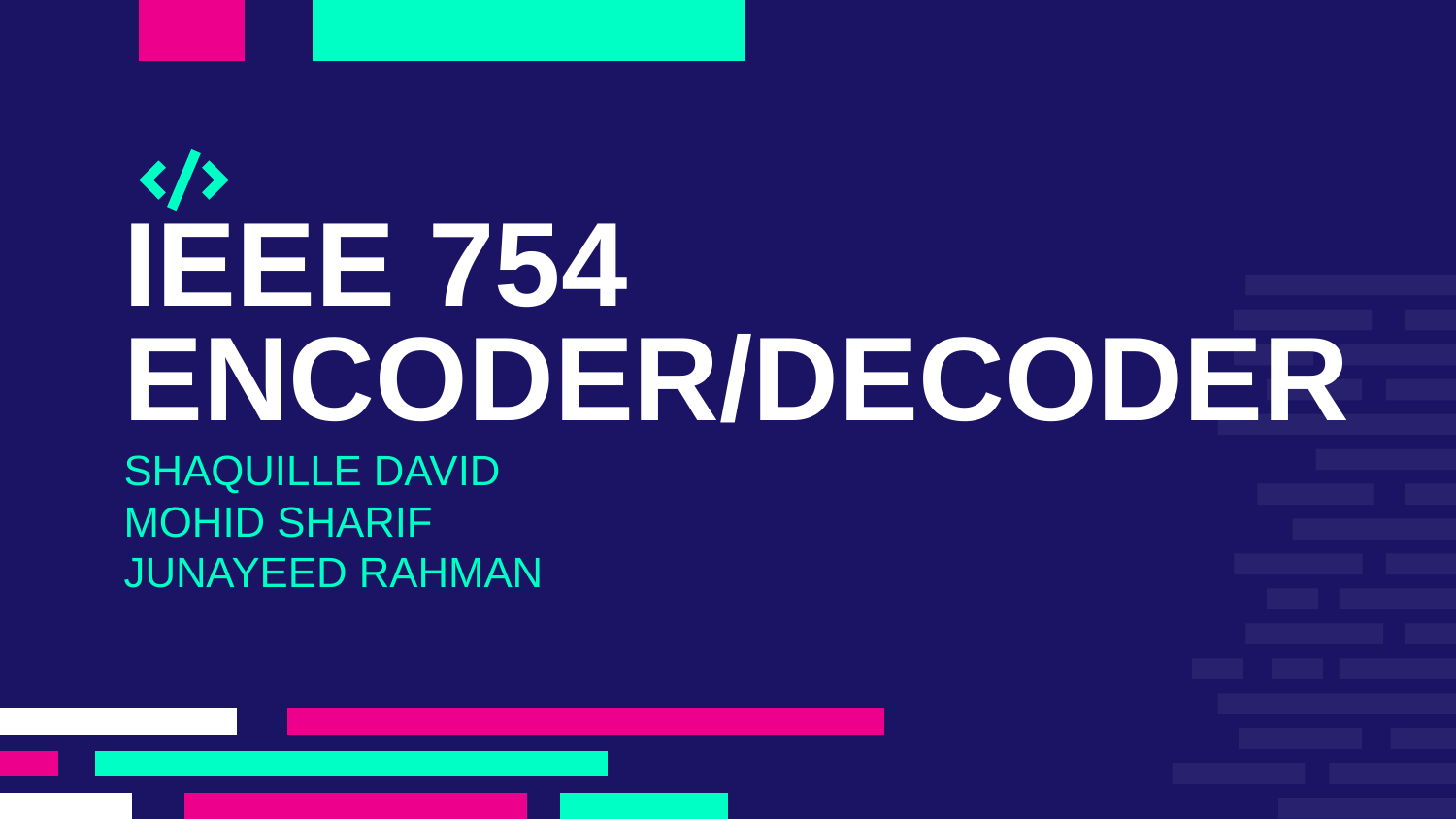

# IEEE 754 ENCODER/DECODER
SHAQUILLE DAVID
MOHID SHARIF
JUNAYEED RAHMAN